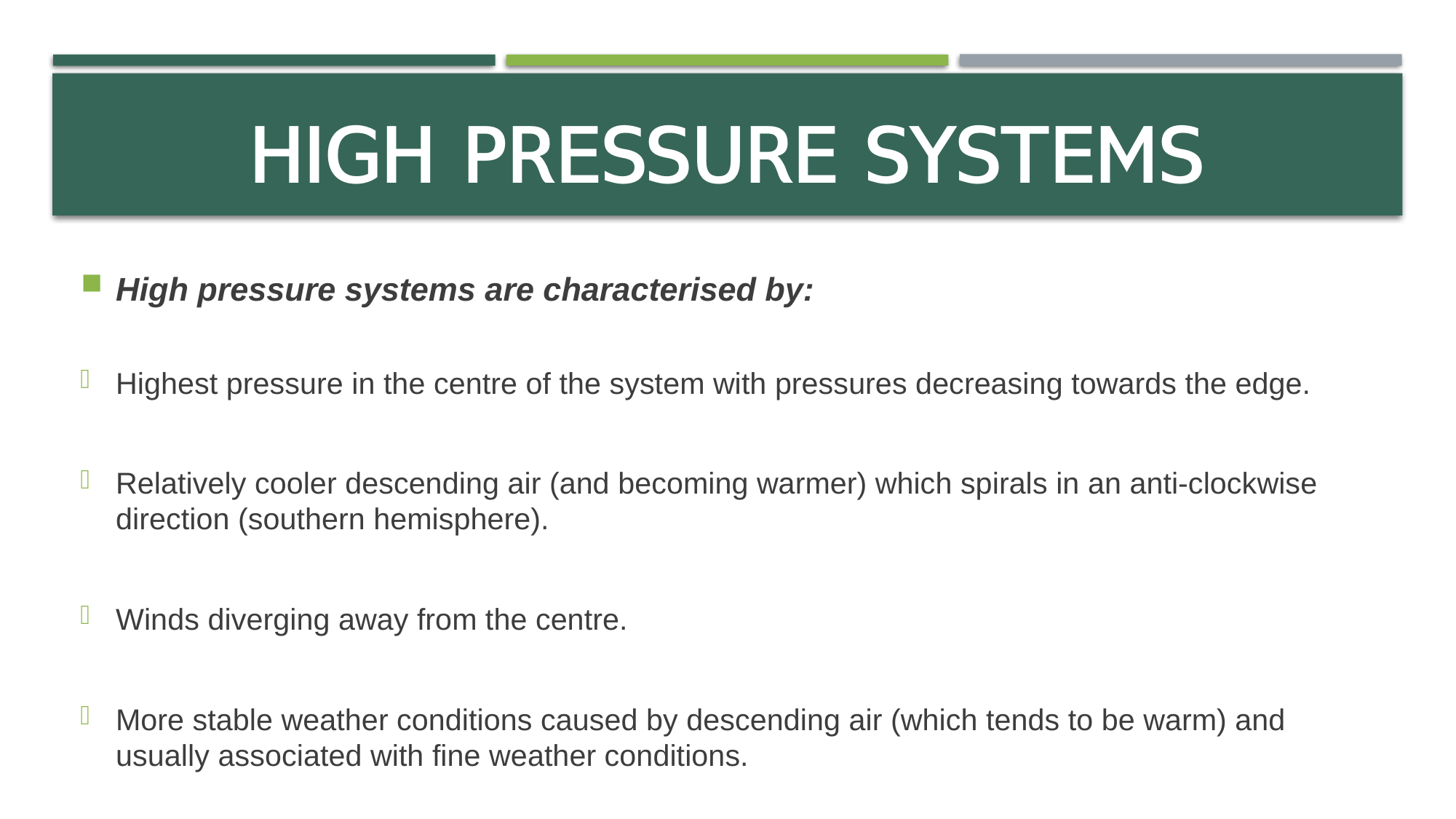

# high pressure systems
High pressure systems are characterised by:

Highest pressure in the centre of the system with pressures decreasing towards the edge.

Relatively cooler descending air (and becoming warmer) which spirals in an anti-clockwise direction (southern hemisphere).

Winds diverging away from the centre.

More stable weather conditions caused by descending air (which tends to be warm) and usually associated with fine weather conditions.